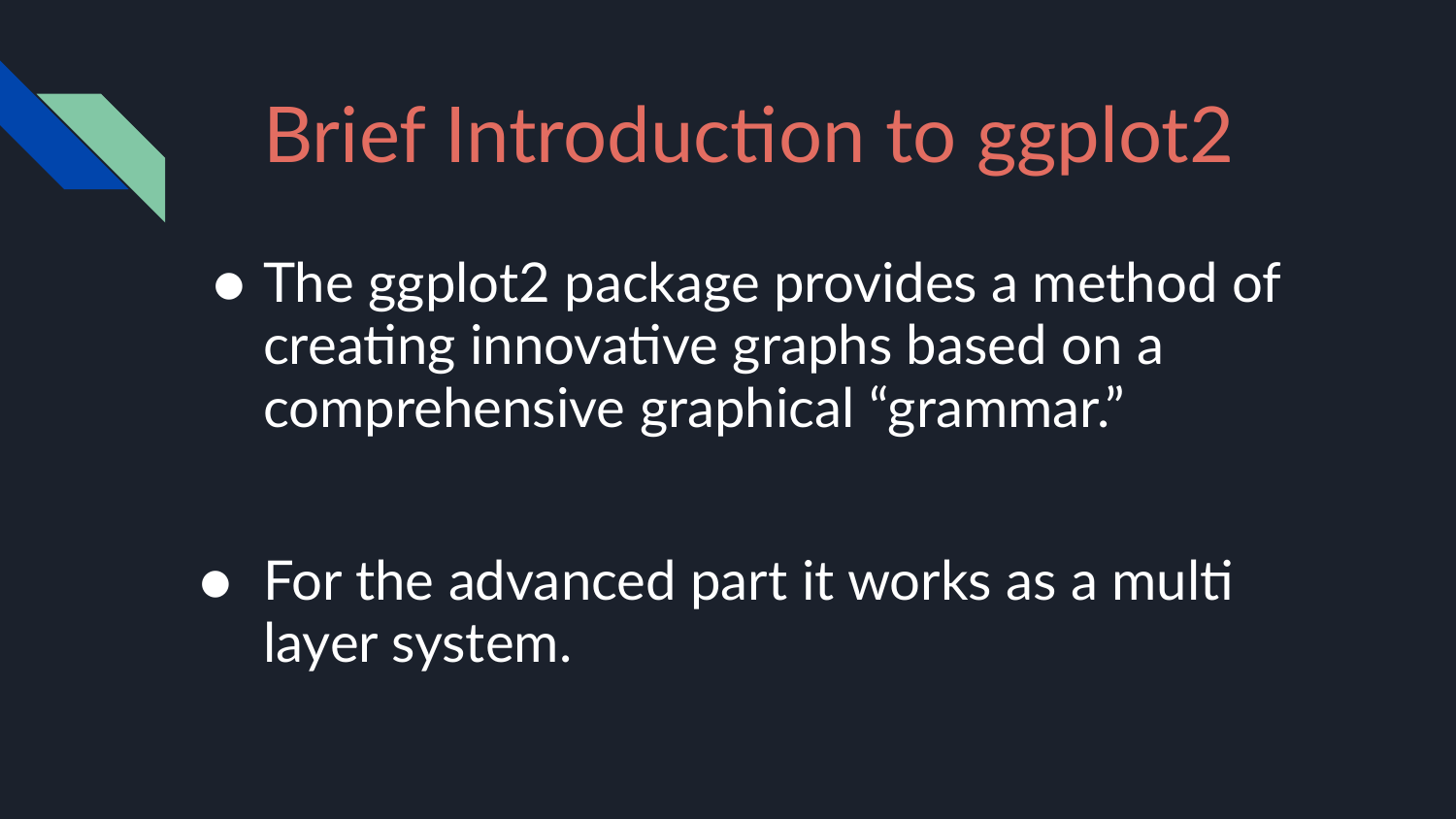

# Brief Introduction to ggplot2

The ggplot2 package provides a method of creating innovative graphs based on a comprehensive graphical “grammar.”

For the advanced part it works as a multi layer system.